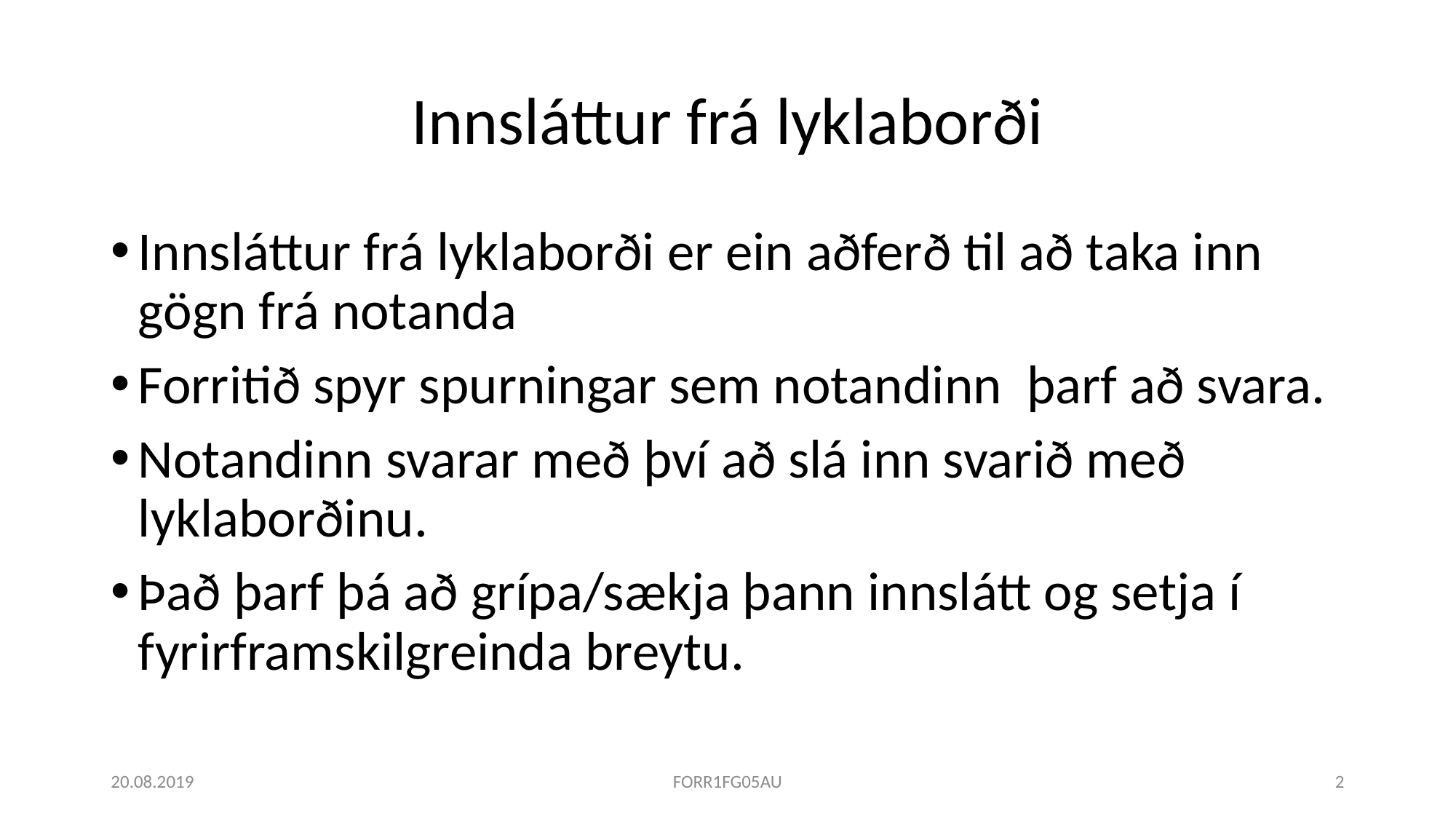

# Innsláttur frá lyklaborði
Innsláttur frá lyklaborði er ein aðferð til að taka inn gögn frá notanda
Forritið spyr spurningar sem notandinn  þarf að svara.
Notandinn svarar með því að slá inn svarið með lyklaborðinu.
Það þarf þá að grípa/sækja þann innslátt og setja í fyrirframskilgreinda breytu.
20.08.2019
FORR1FG05AU
2